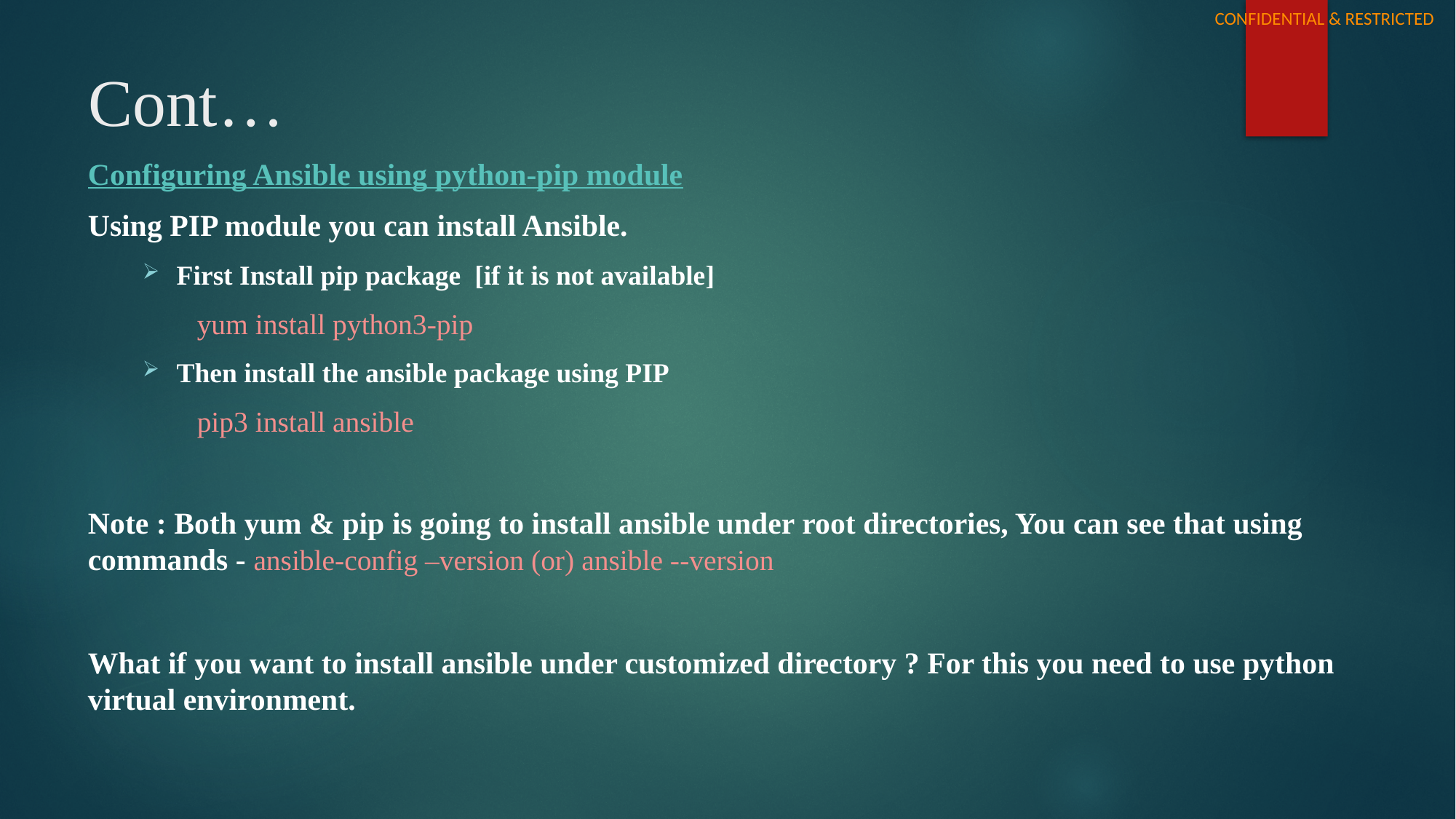

# Cont…
Configuring Ansible using python-pip module
Using PIP module you can install Ansible.
First Install pip package  [if it is not available]
yum install python3-pip
Then install the ansible package using PIP
pip3 install ansible

Note : Both yum & pip is going to install ansible under root directories, You can see that using commands - ansible-config –version (or) ansible --version

What if you want to install ansible under customized directory ? For this you need to use python virtual environment.